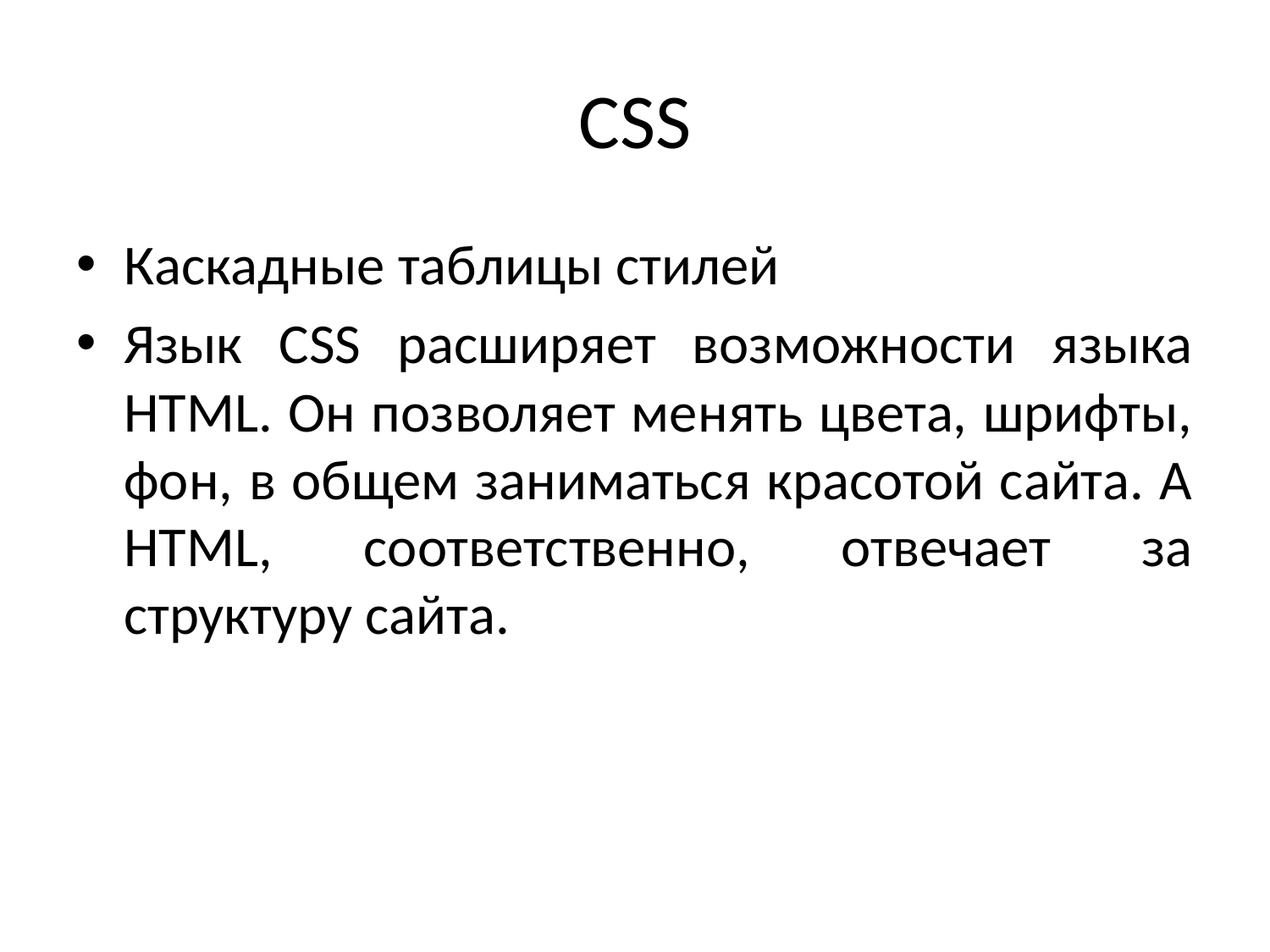

# CSS
Каскадные таблицы стилей
Язык CSS расширяет возможности языка HTML. Он позволяет менять цвета, шрифты, фон, в общем заниматься красотой сайта. А HTML, соответственно, отвечает за структуру сайта.